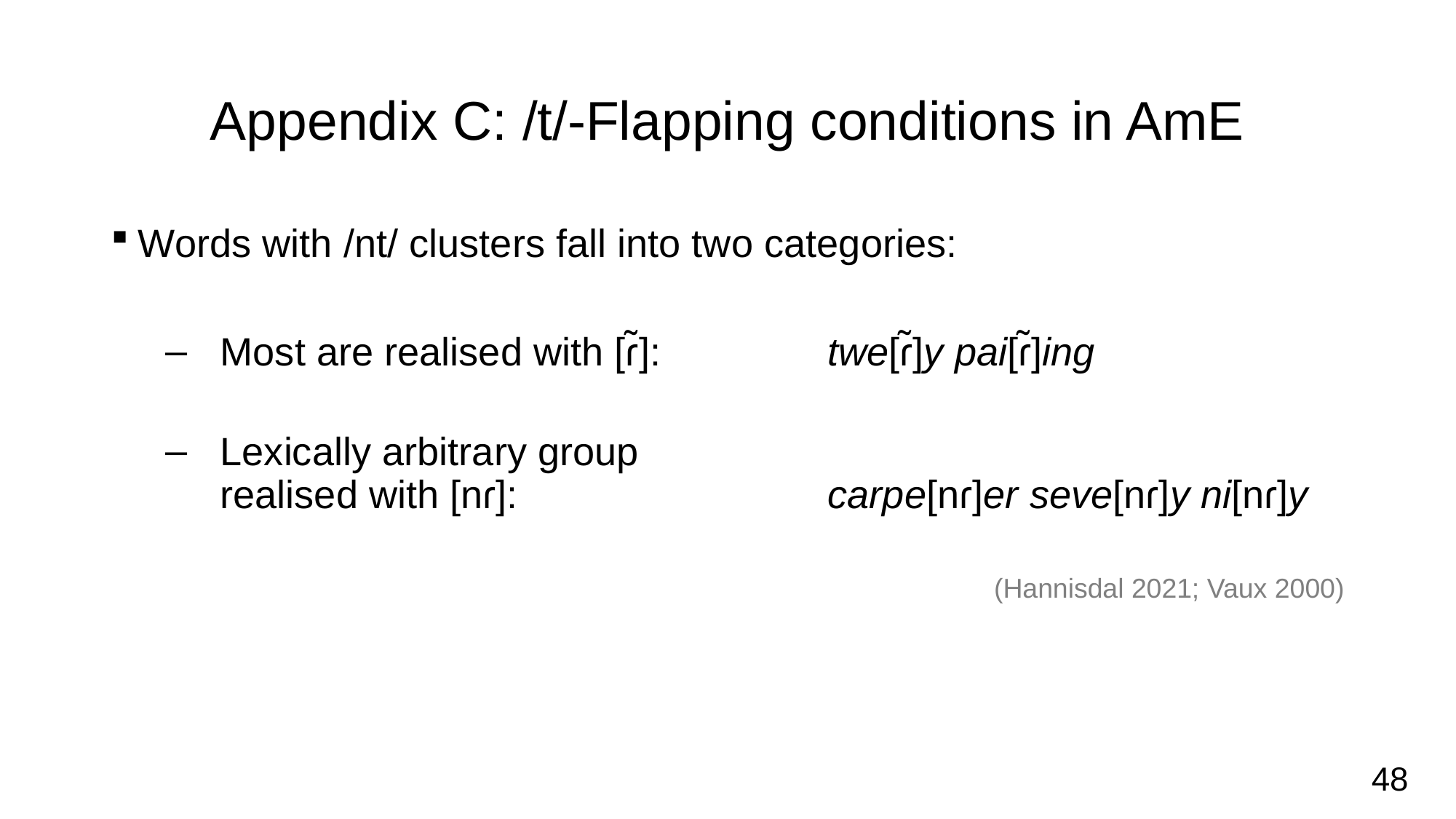

# Appendix C: /t/-Flapping conditions in AmE
Words with /nt/ clusters fall into two categories:

Most are realised with [ɾ̃]:	twe[ɾ̃]y pai[ɾ̃]ing

Lexically arbitrary group
realised with [nɾ]:	carpe[nɾ]er seve[nɾ]y ni[nɾ]y

(Hannisdal 2021; Vaux 2000)
48